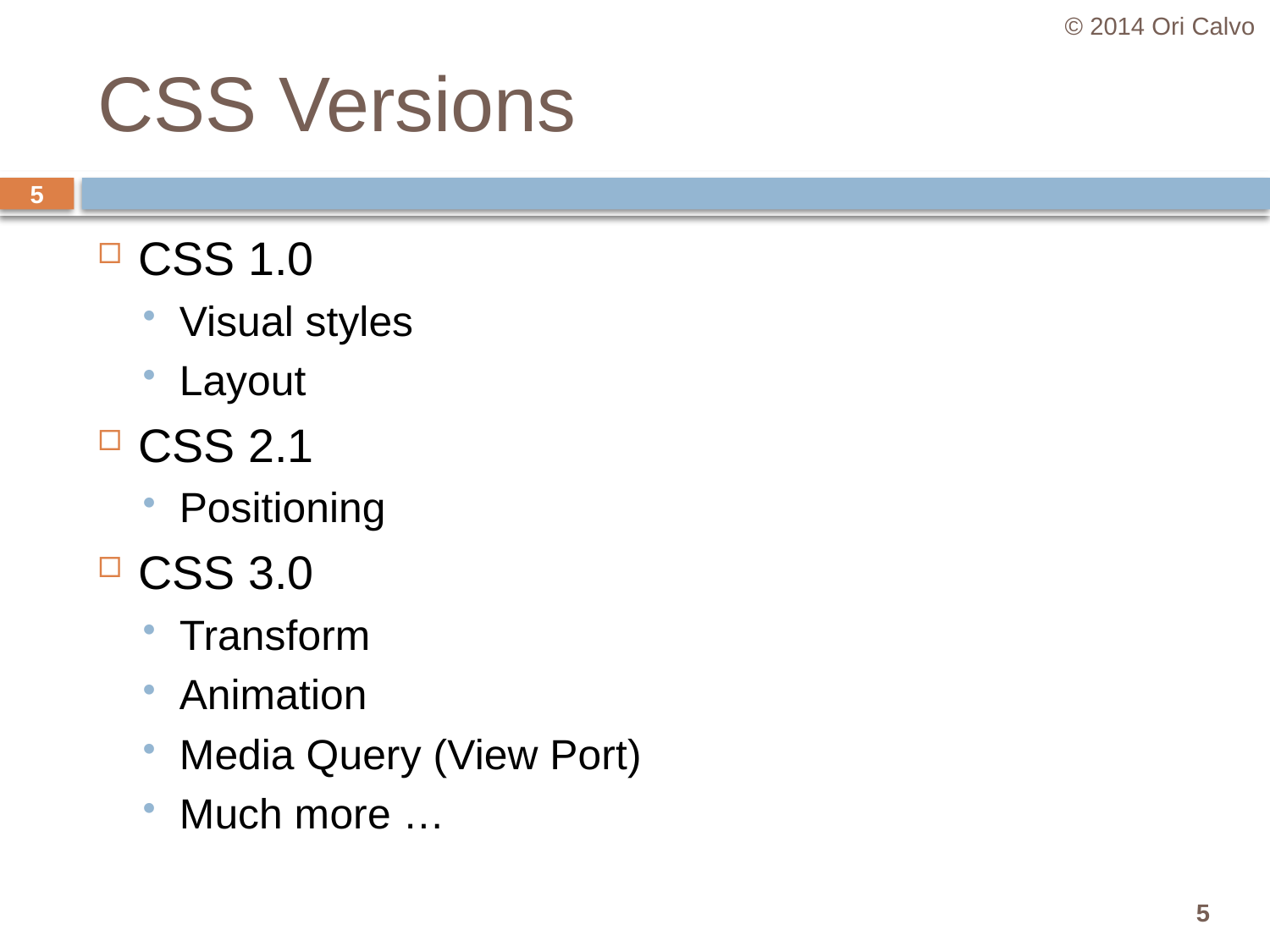

© 2014 Ori Calvo
# CSS Versions
5
CSS 1.0
Visual styles
Layout
CSS 2.1
Positioning
CSS 3.0
Transform
Animation
Media Query (View Port)
Much more …